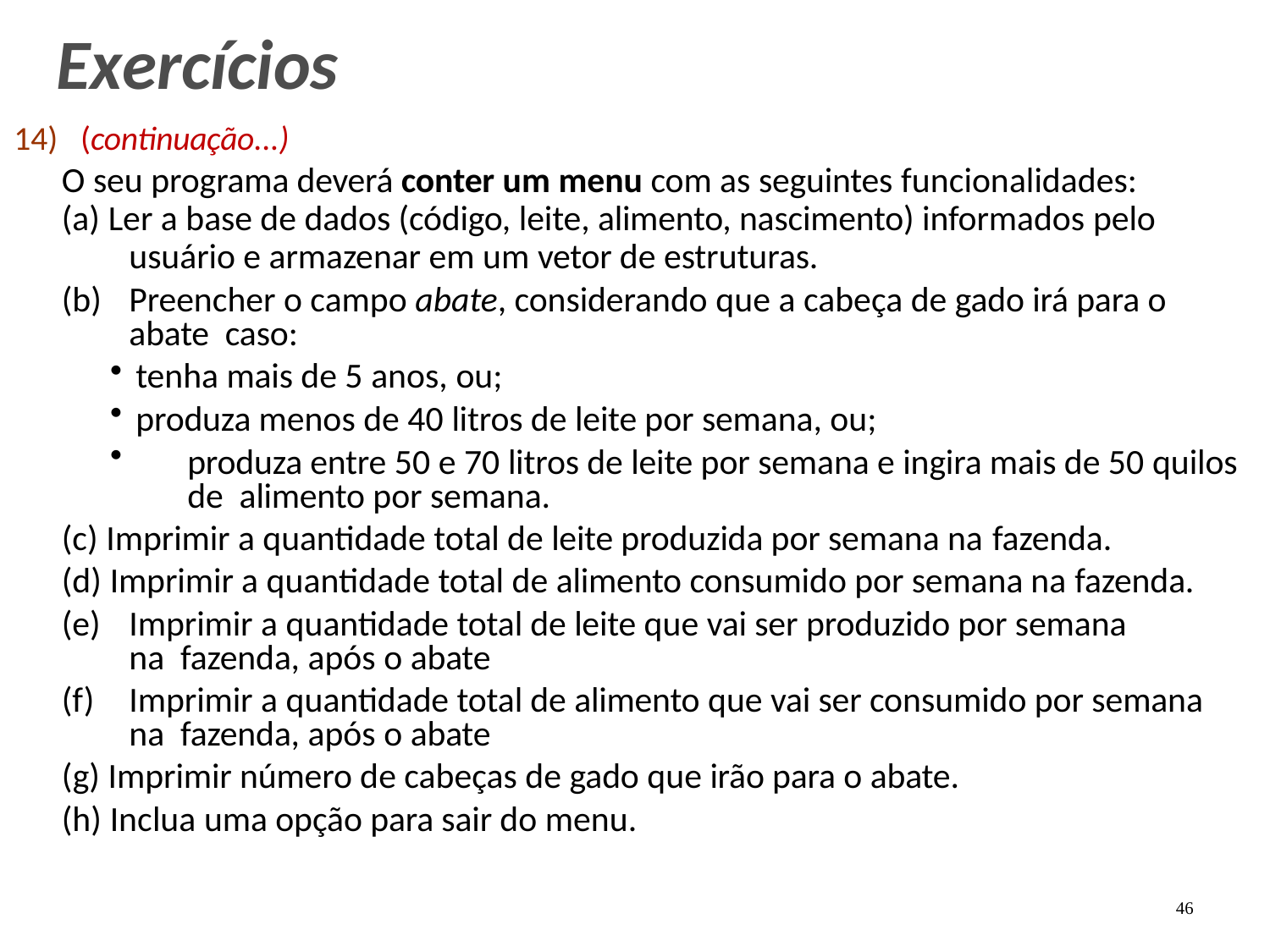

# Exercícios
(continuação...)
O seu programa deverá conter um menu com as seguintes funcionalidades:
Ler a base de dados (código, leite, alimento, nascimento) informados pelo
usuário e armazenar em um vetor de estruturas.
Preencher o campo abate, considerando que a cabeça de gado irá para o abate  caso:
tenha mais de 5 anos, ou;
produza menos de 40 litros de leite por semana, ou;
produza entre 50 e 70 litros de leite por semana e ingira mais de 50 quilos de  alimento por semana.
Imprimir a quantidade total de leite produzida por semana na fazenda.
Imprimir a quantidade total de alimento consumido por semana na fazenda.
Imprimir a quantidade total de leite que vai ser produzido por semana na  fazenda, após o abate
Imprimir a quantidade total de alimento que vai ser consumido por semana na  fazenda, após o abate
Imprimir número de cabeças de gado que irão para o abate.
Inclua uma opção para sair do menu.
46